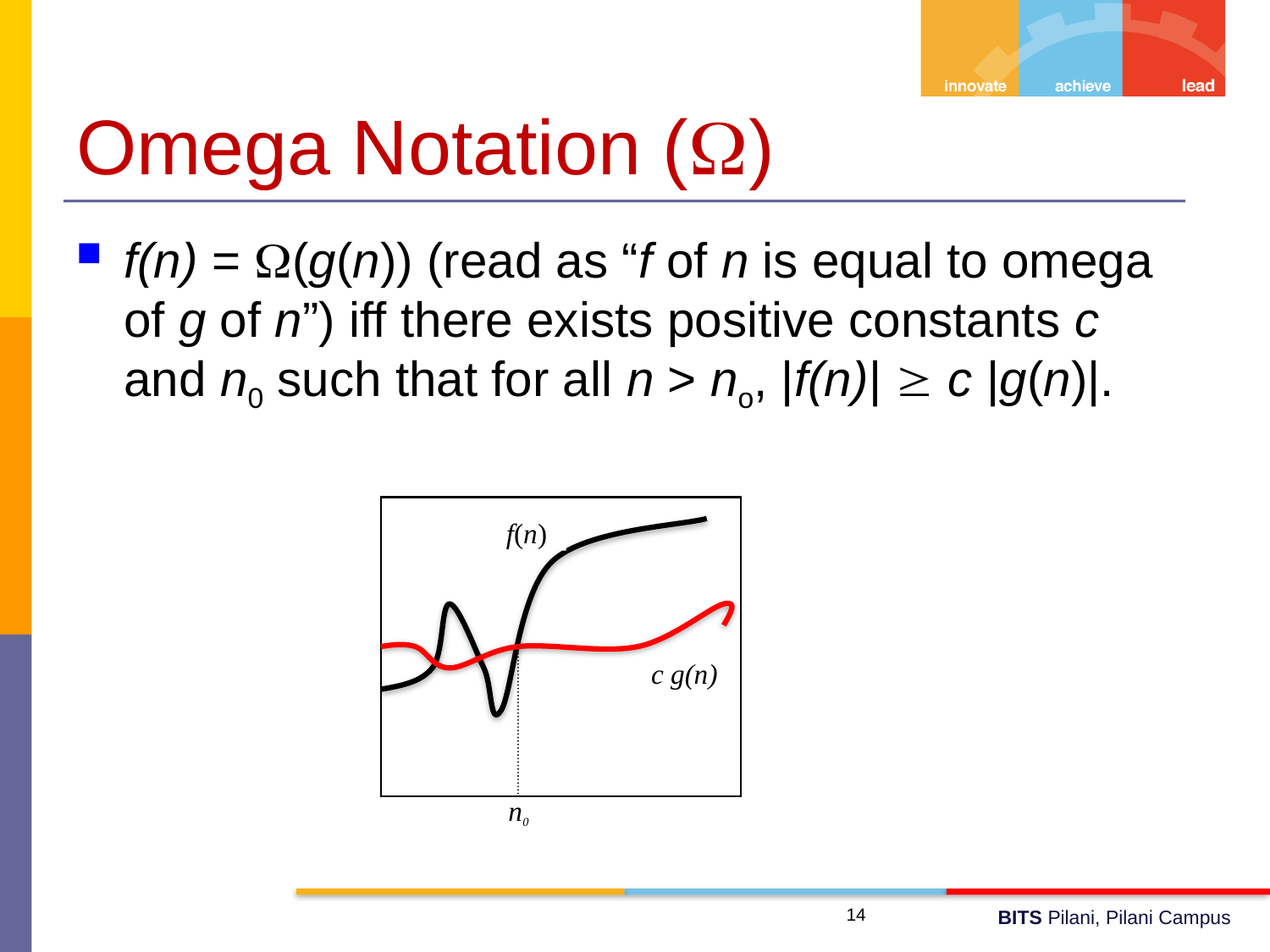

# Omega Notation (Ω)
f(n) = Ω(g(n)) (read as “f of n is equal to omega of g of n”) iff there exists positive constants c and n0 such that for all n > no, |f(n)| ≥ c |g(n)|.

f(n)

c g(n)
n0
14